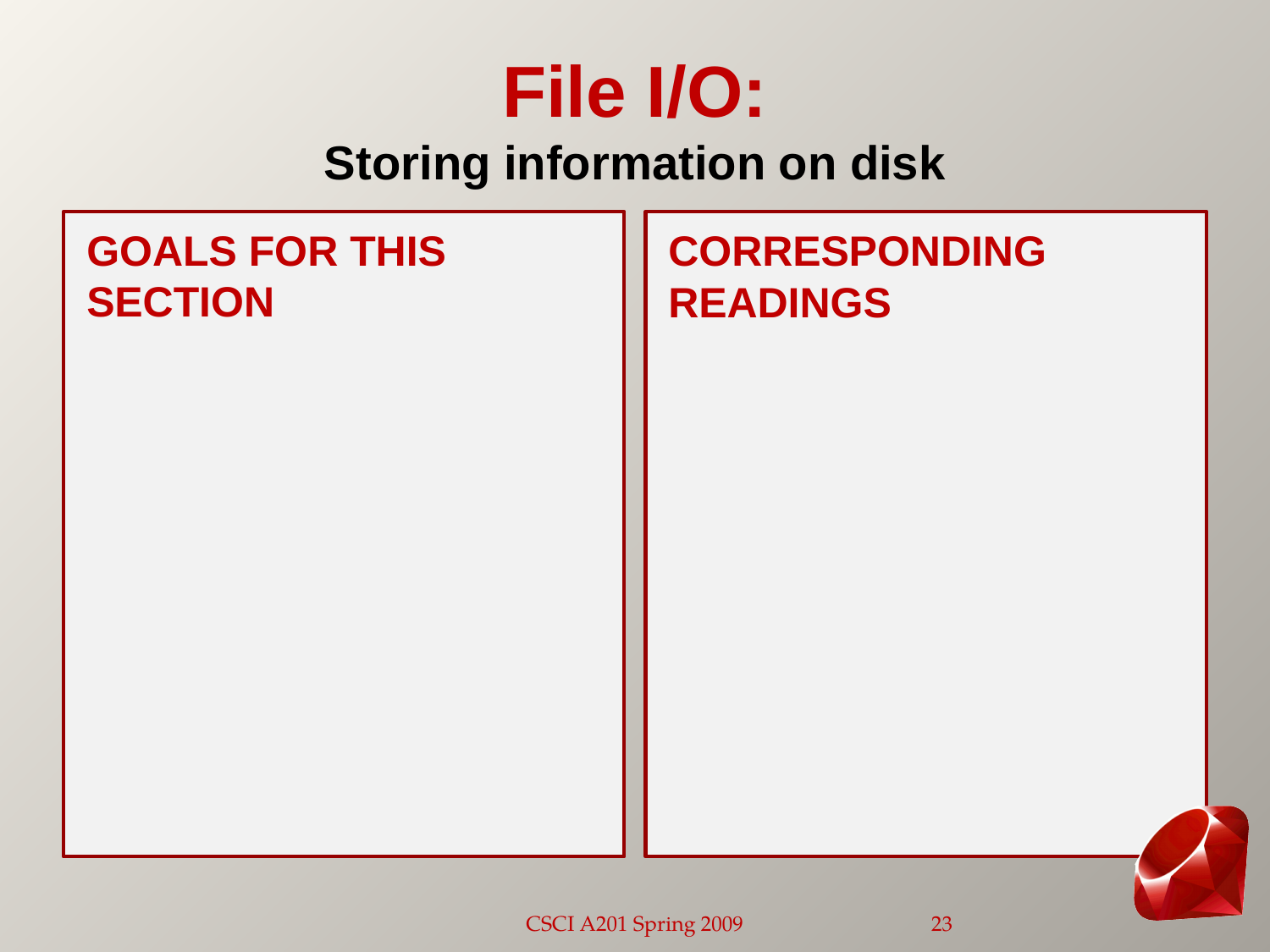

# File I/O: Storing information on disk
Goals for this Section
Corresponding Readings

CSCI A201 Spring 2009
23